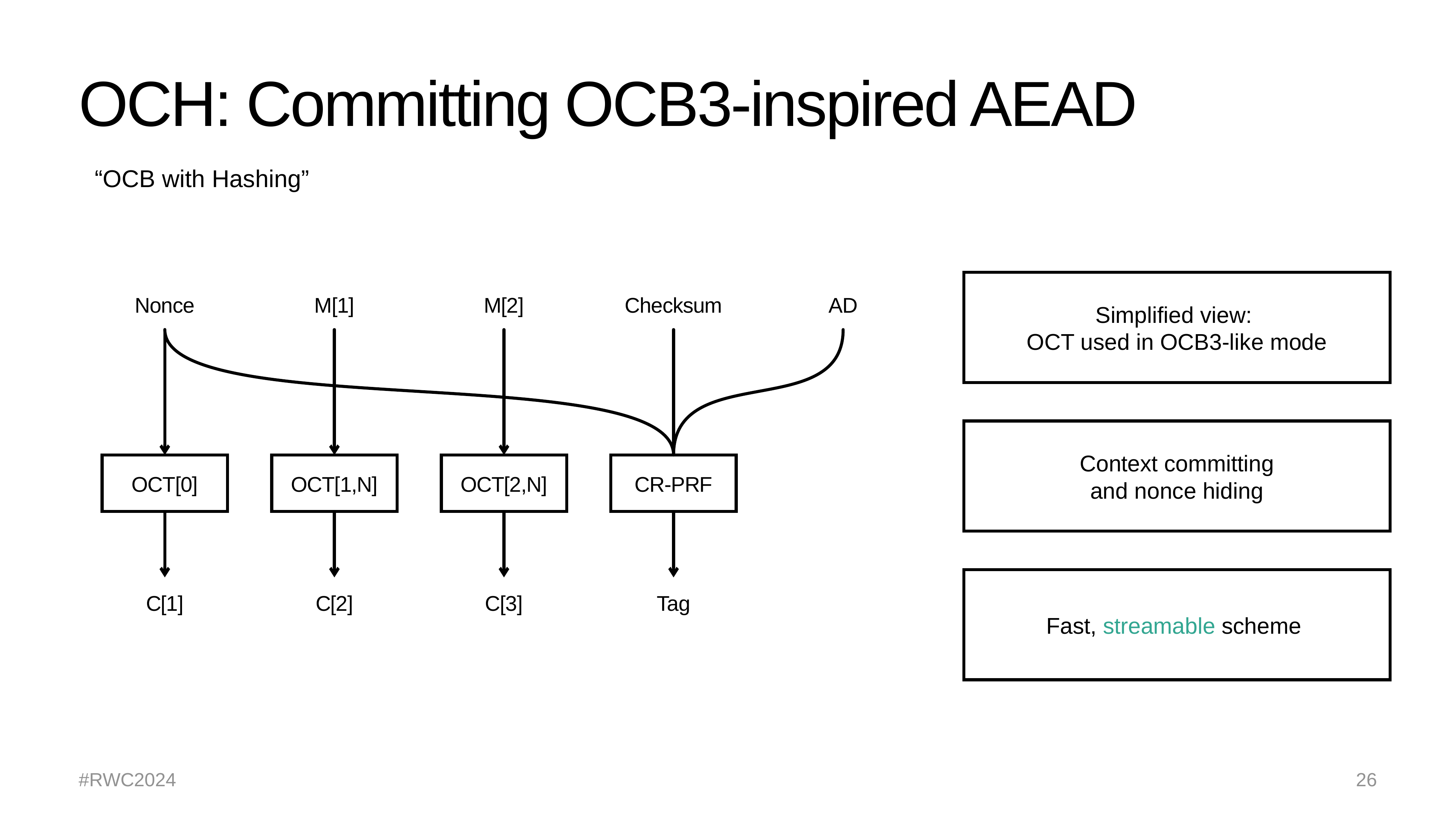

# OCH: Committing OCB3-inspired AEAD
“OCB with Hashing”
Simplified view:
OCT used in OCB3-like mode
Nonce
M[1]
M[2]
Checksum
AD
Context committing
and nonce hiding
OCT[0]
OCT[1,N]
OCT[2,N]
CR-PRF
Fast, streamable scheme
C[1]
C[2]
C[3]
Tag
26